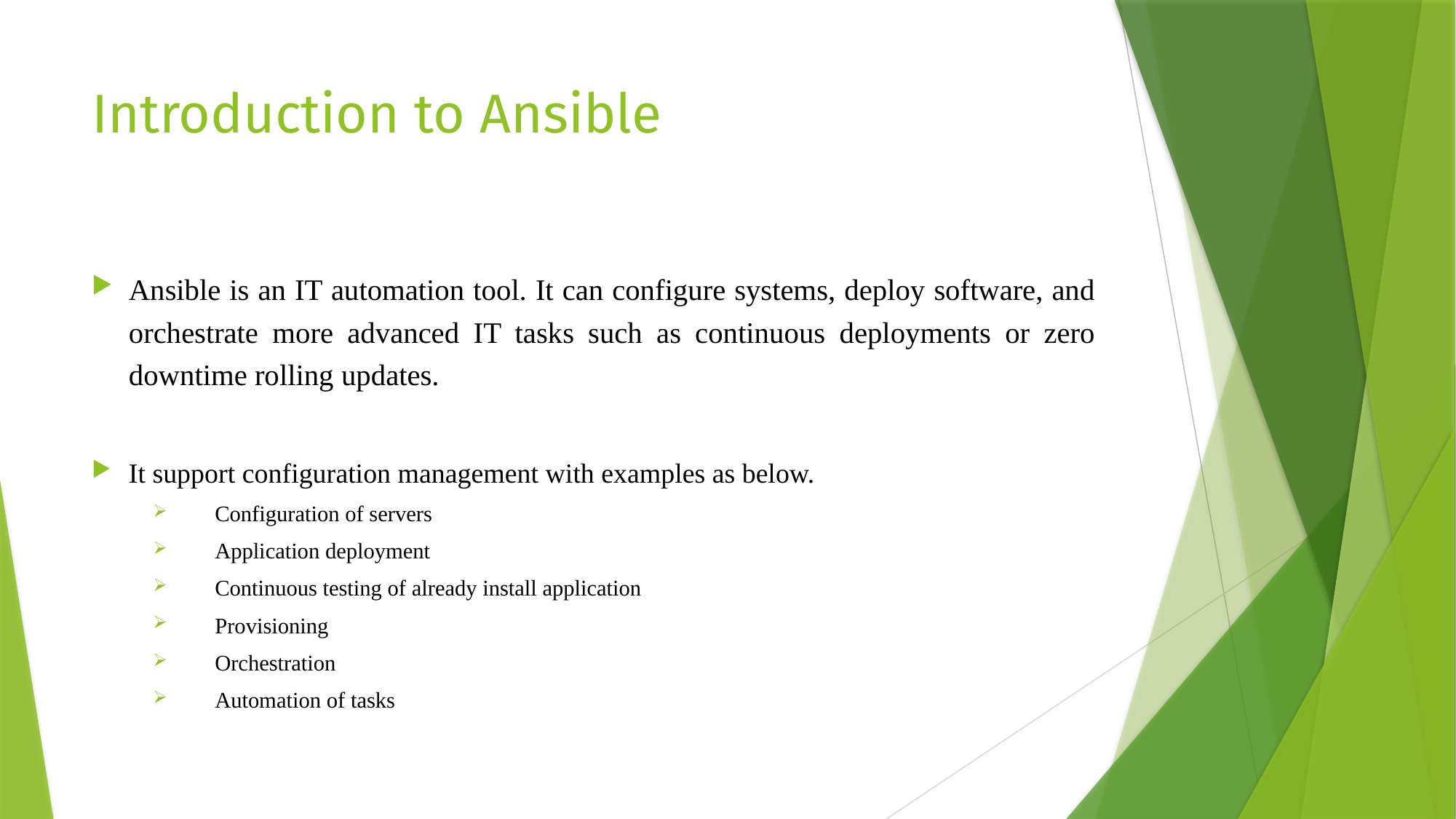

# Introduction to Ansible
Ansible is an IT automation tool. It can configure systems, deploy software, and orchestrate more advanced IT tasks such as continuous deployments or zero downtime rolling updates.

It support configuration management with examples as below.
Configuration of servers
Application deployment
Continuous testing of already install application
Provisioning
Orchestration
Automation of tasks